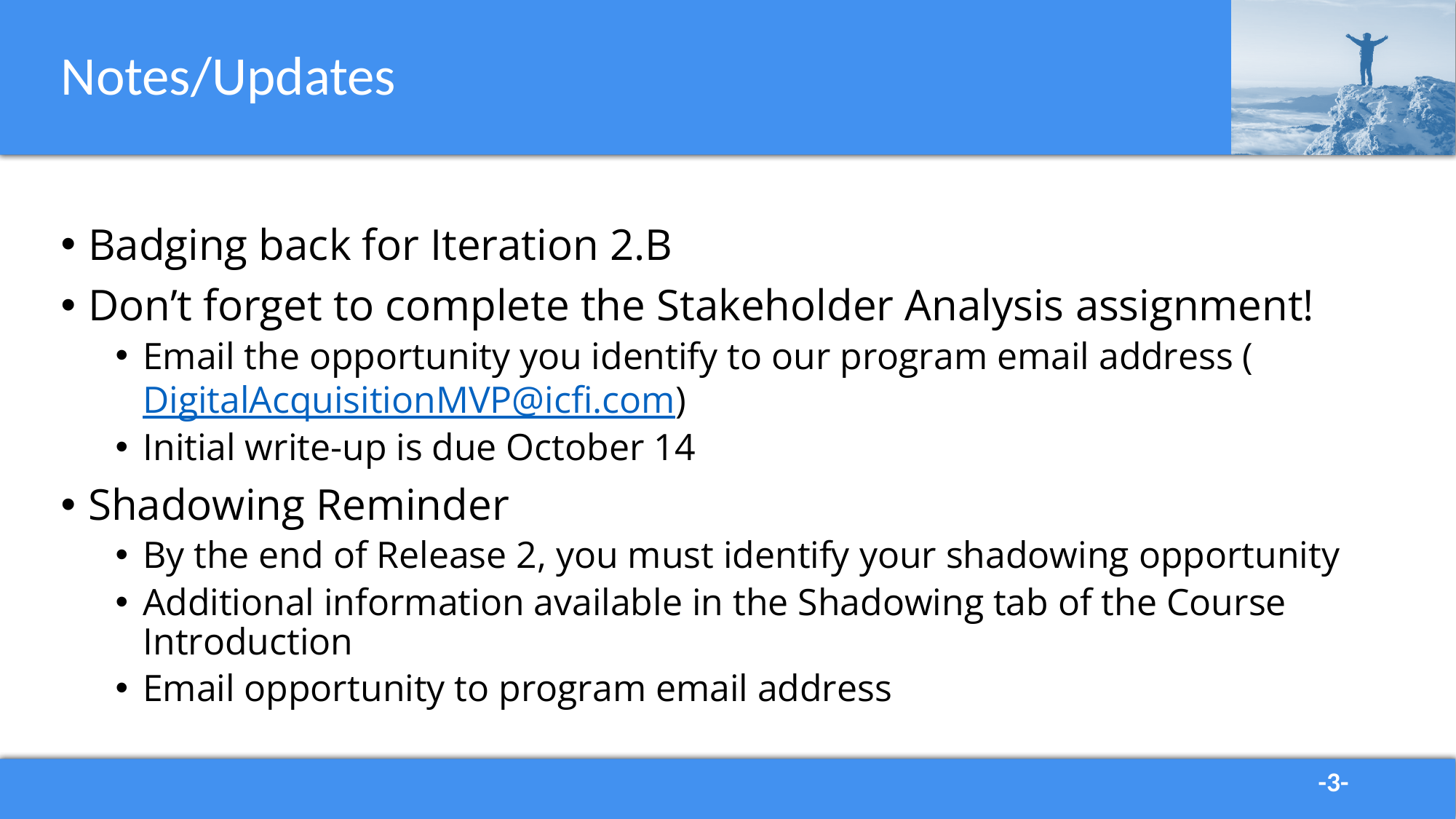

# Notes/Updates
Badging back for Iteration 2.B
Don’t forget to complete the Stakeholder Analysis assignment!
Email the opportunity you identify to our program email address (DigitalAcquisitionMVP@icfi.com)
Initial write-up is due October 14
Shadowing Reminder
By the end of Release 2, you must identify your shadowing opportunity
Additional information available in the Shadowing tab of the Course Introduction
Email opportunity to program email address